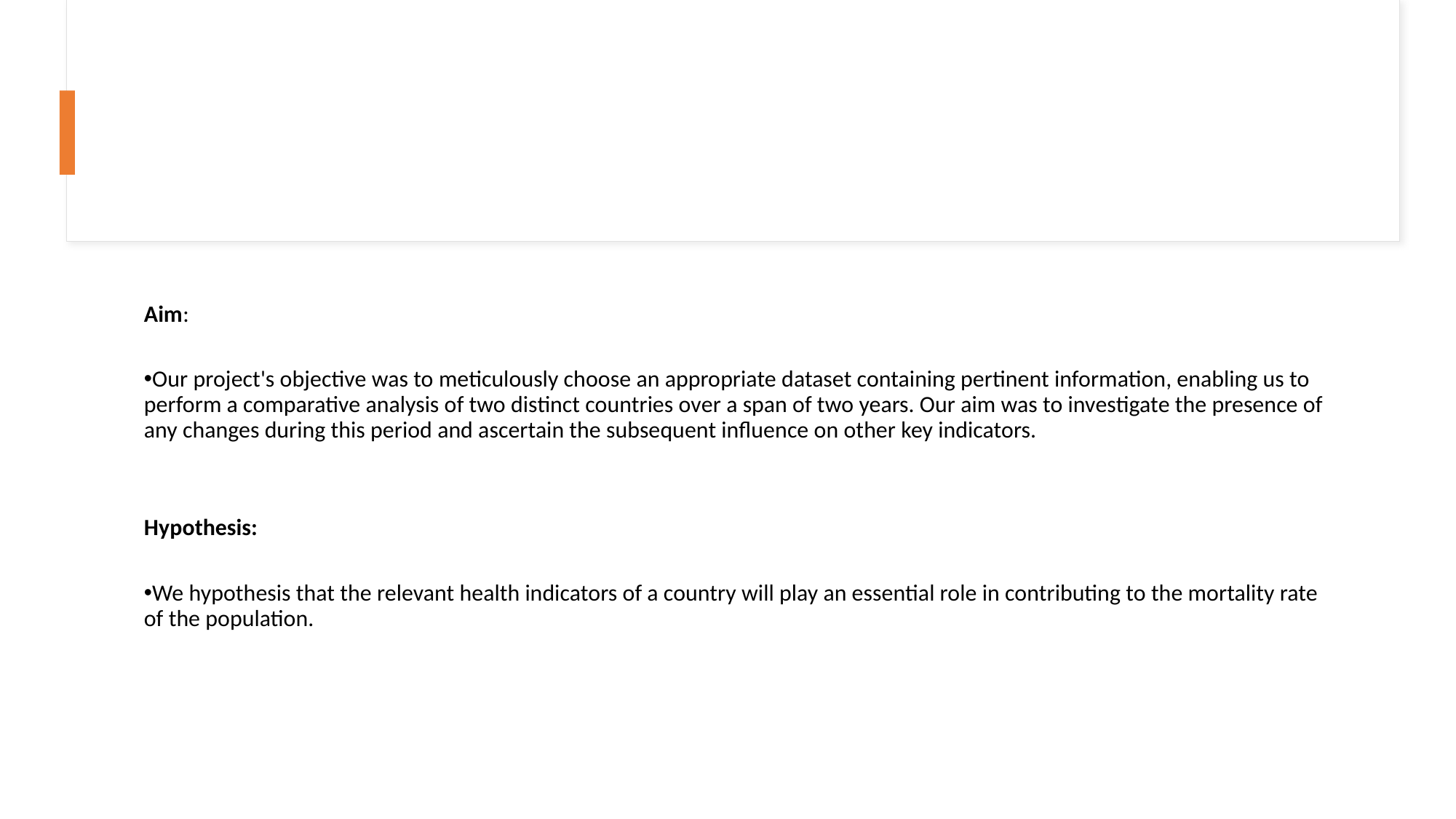

Aim:

Our project's objective was to meticulously choose an appropriate dataset containing pertinent information, enabling us to perform a comparative analysis of two distinct countries over a span of two years. Our aim was to investigate the presence of any changes during this period and ascertain the subsequent influence on other key indicators.

Hypothesis:

We hypothesis that the relevant health indicators of a country will play an essential role in contributing to the mortality rate of the population.